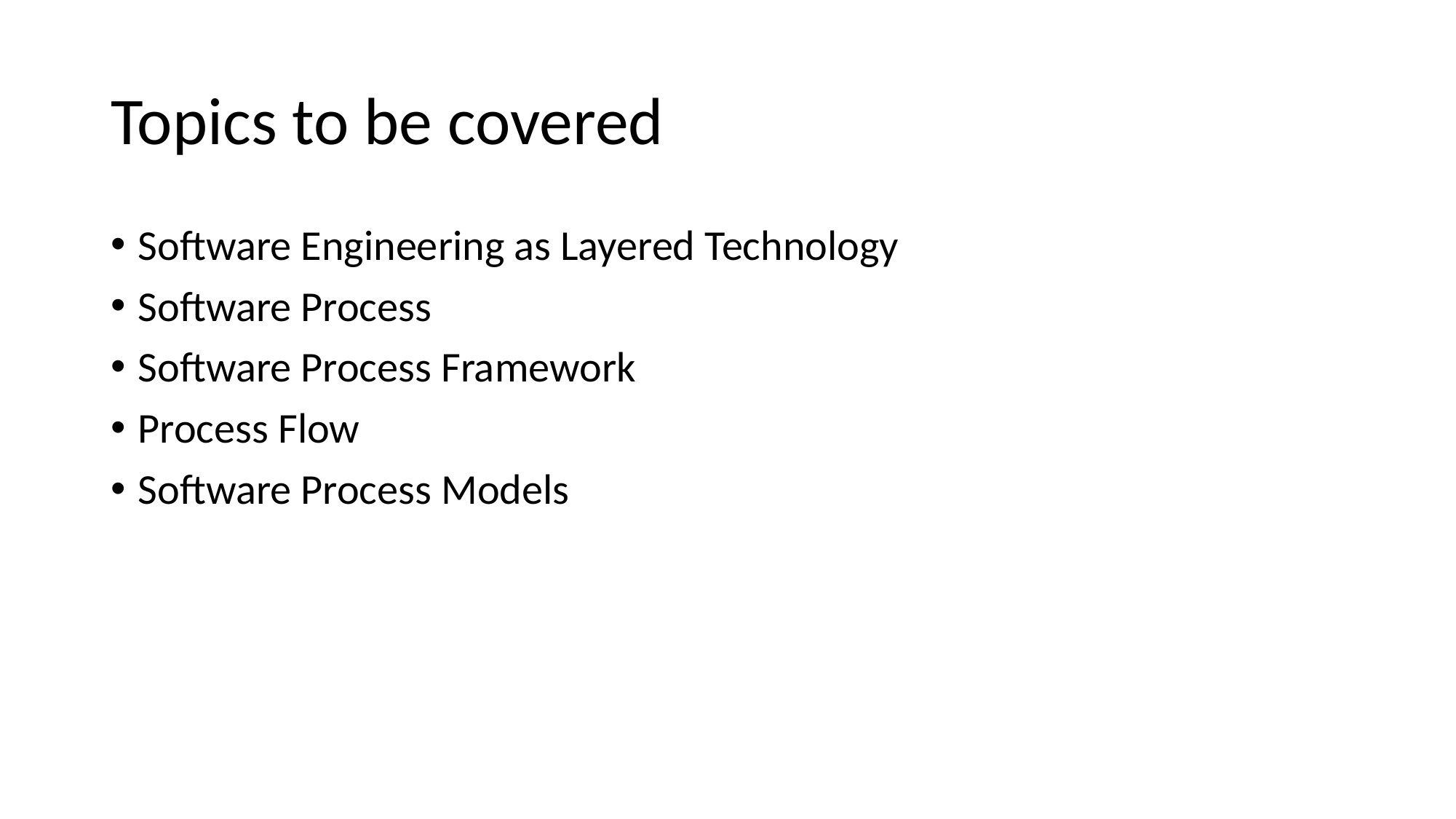

# Topics to be covered
Software Engineering as Layered Technology
Software Process
Software Process Framework
Process Flow
Software Process Models